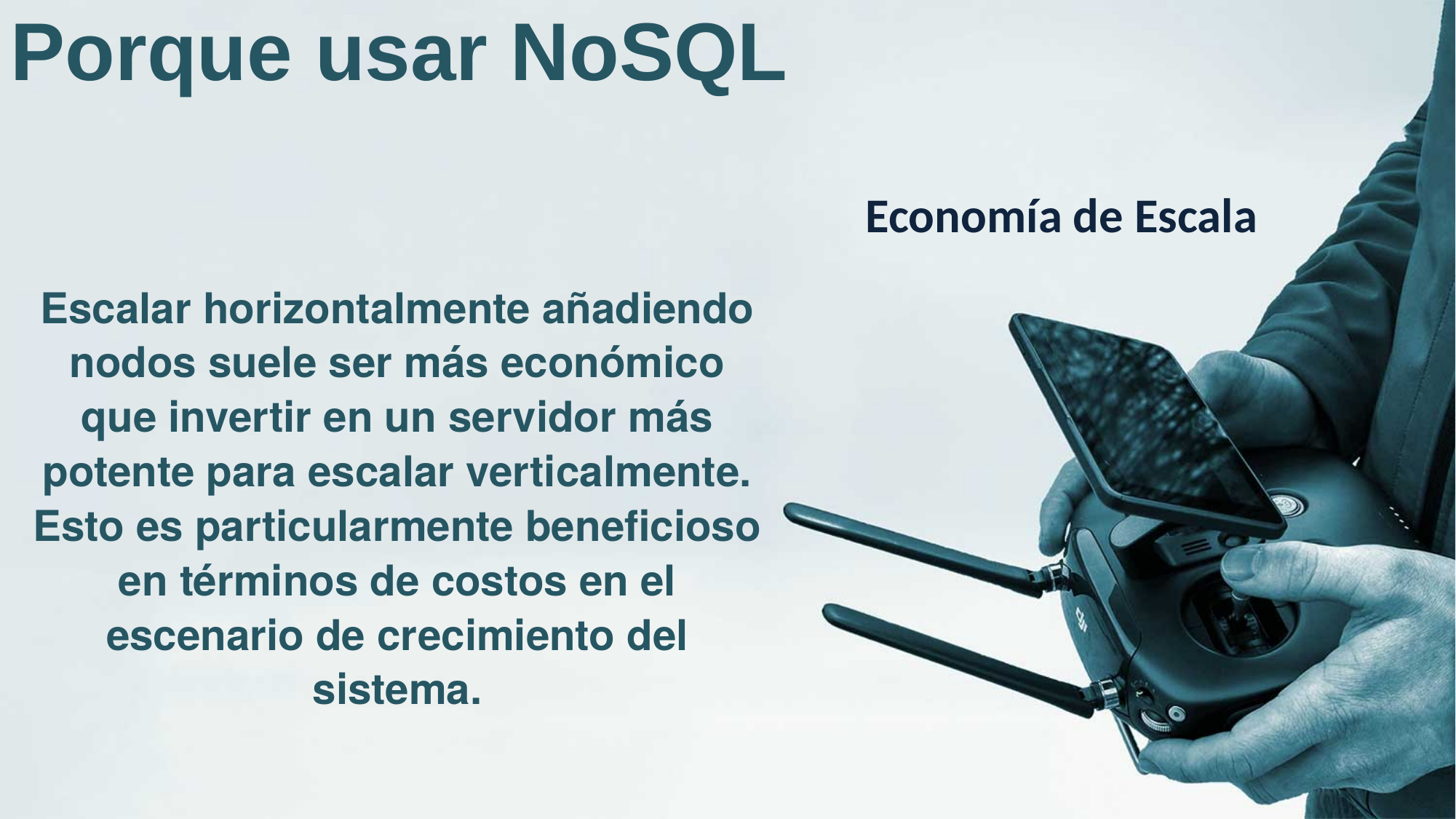

Porque usar NoSQL
Economía de Escala
Escalar horizontalmente añadiendo nodos suele ser más económico que invertir en un servidor más potente para escalar verticalmente. Esto es particularmente beneficioso en términos de costos en el escenario de crecimiento del sistema.